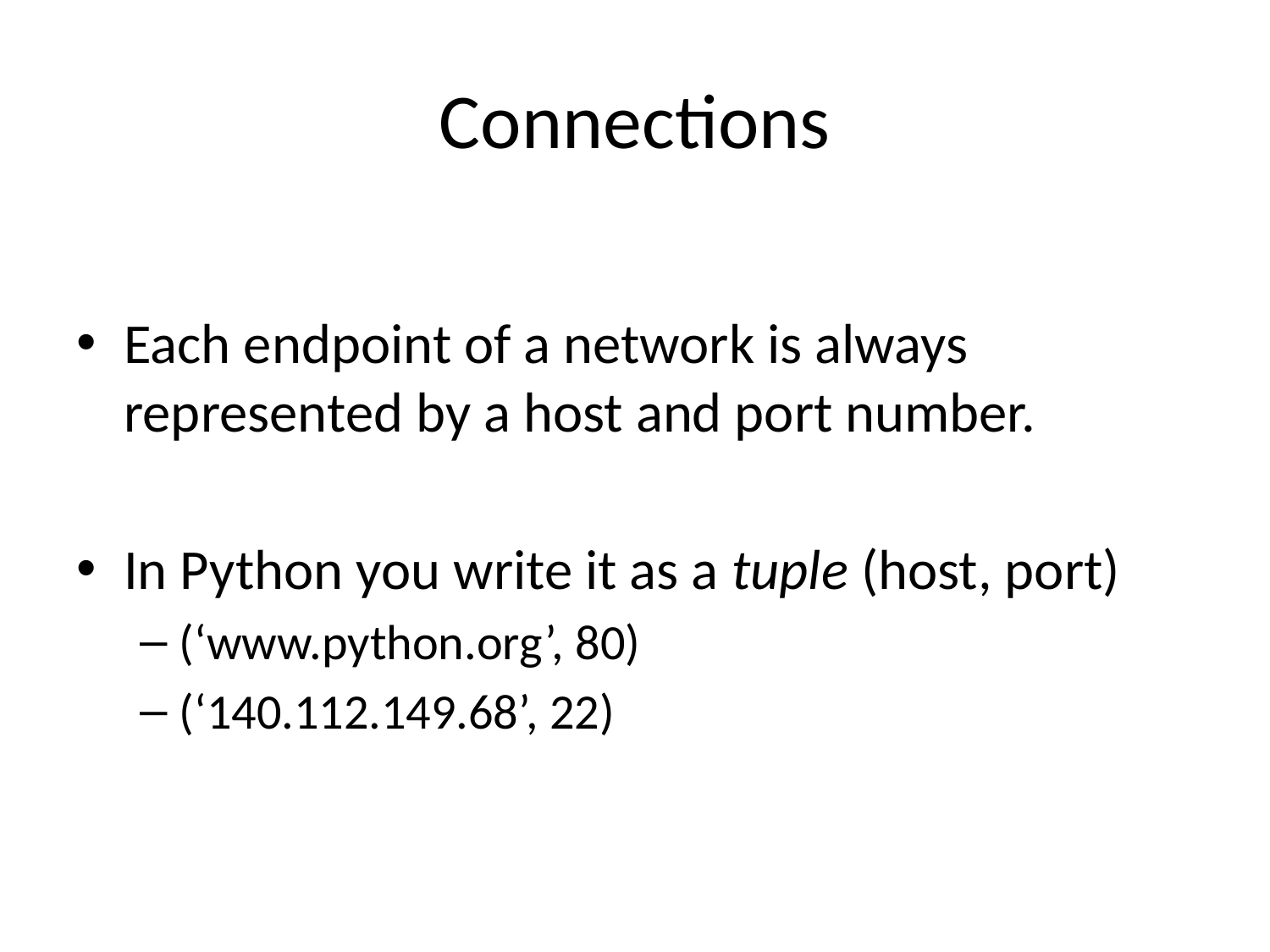

# Connections

Each endpoint of a network is always represented by a host and port number.

In Python you write it as a tuple (host, port)
(‘www.python.org’, 80)
(‘140.112.149.68’, 22)